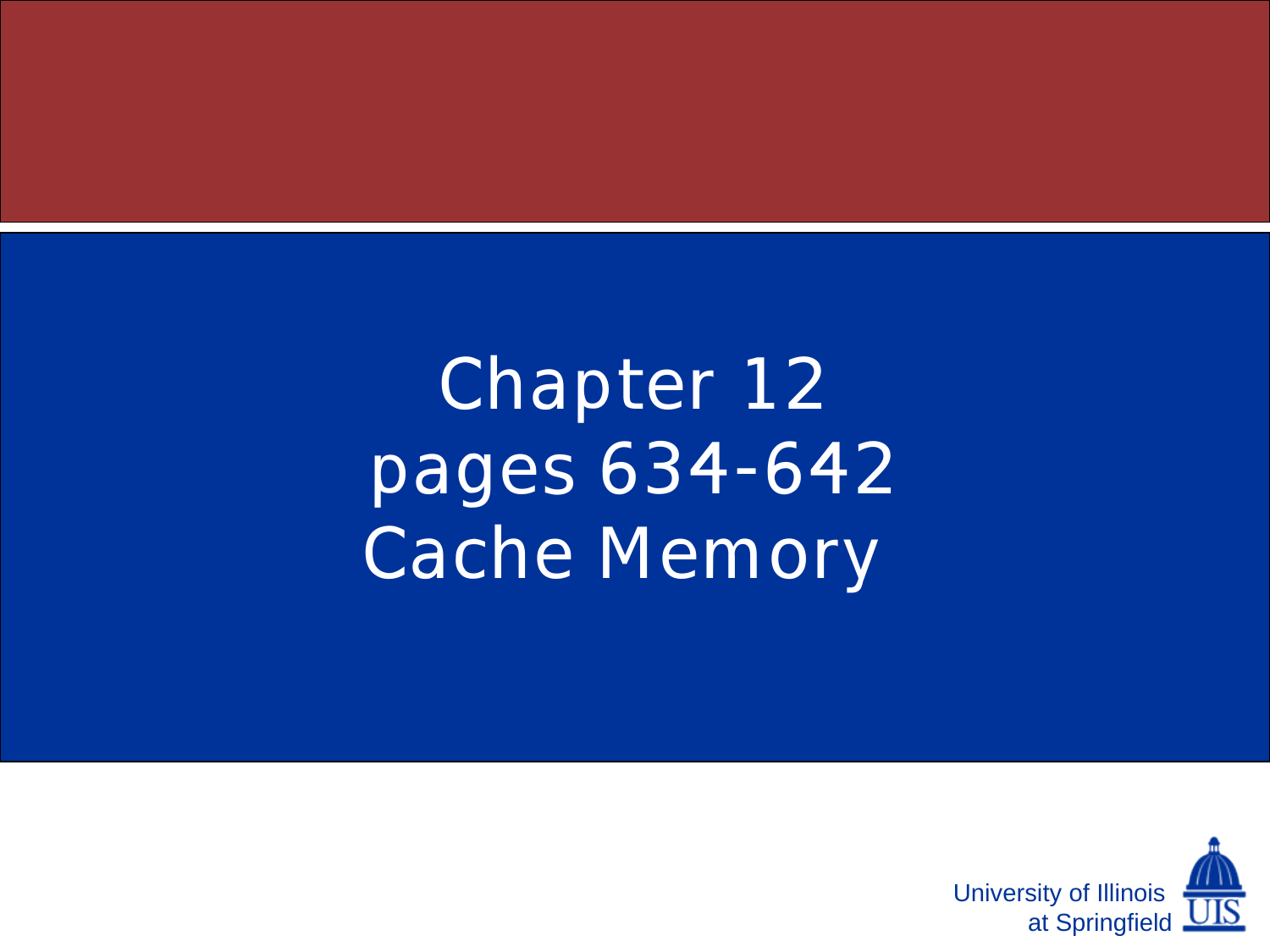

# Chapter 12 pages 634-642 Cache Memory